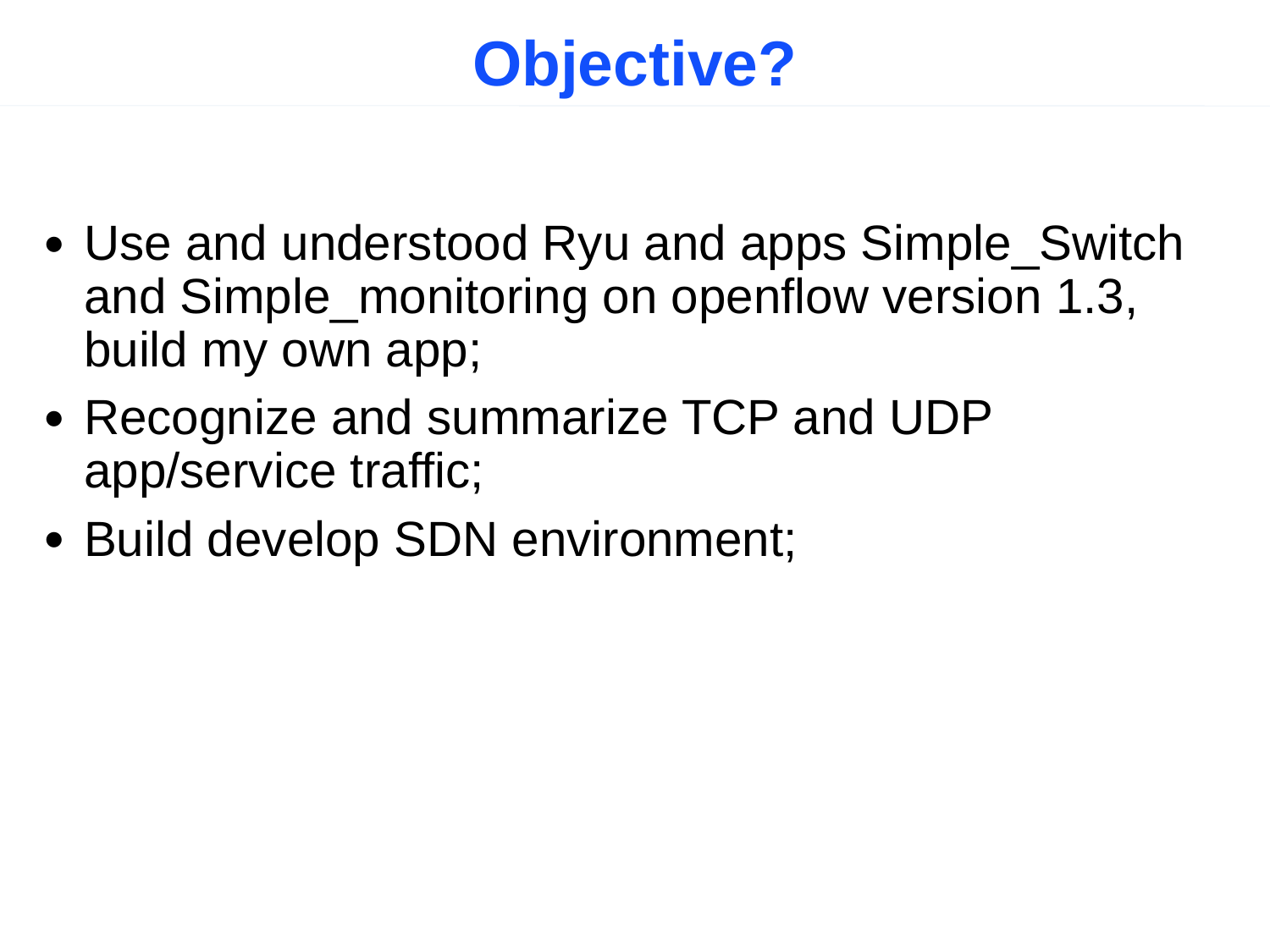

Objective?

Use and understood Ryu and apps Simple_Switch and Simple_monitoring on openflow version 1.3, build my own app;
Recognize and summarize TCP and UDP app/service traffic;
Build develop SDN environment;